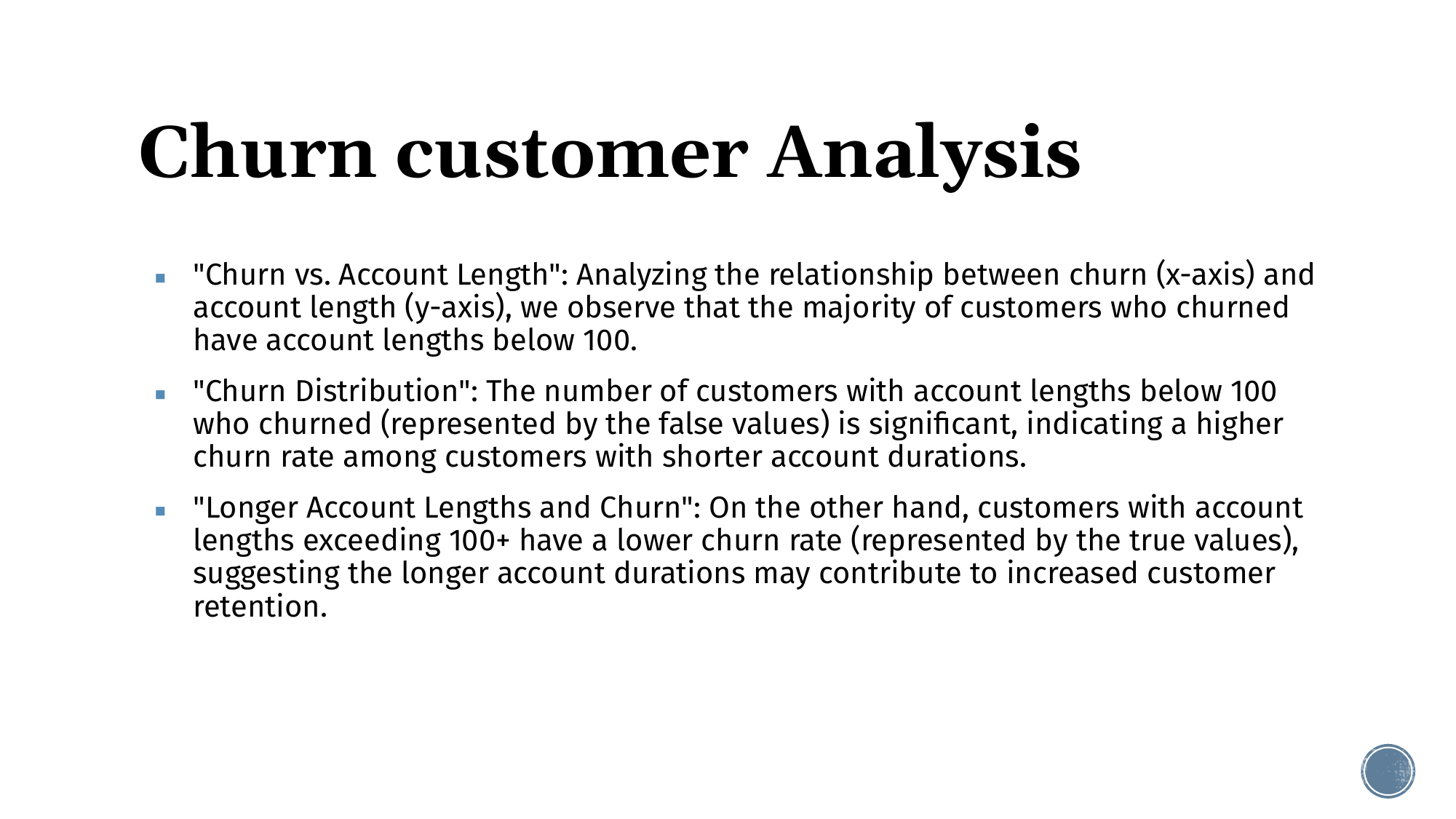

# Churn customer Analysis
"Churn vs. Account Length": Analyzing the relationship between churn (x-axis) and account length (y-axis), we observe that the majority of customers who churned have account lengths below 100.
"Churn Distribution": The number of customers with account lengths below 100 who churned (represented by the false values) is significant, indicating a higher churn rate among customers with shorter account durations.
"Longer Account Lengths and Churn": On the other hand, customers with account lengths exceeding 100+ have a lower churn rate (represented by the true values), suggesting the longer account durations may contribute to increased customer retention.